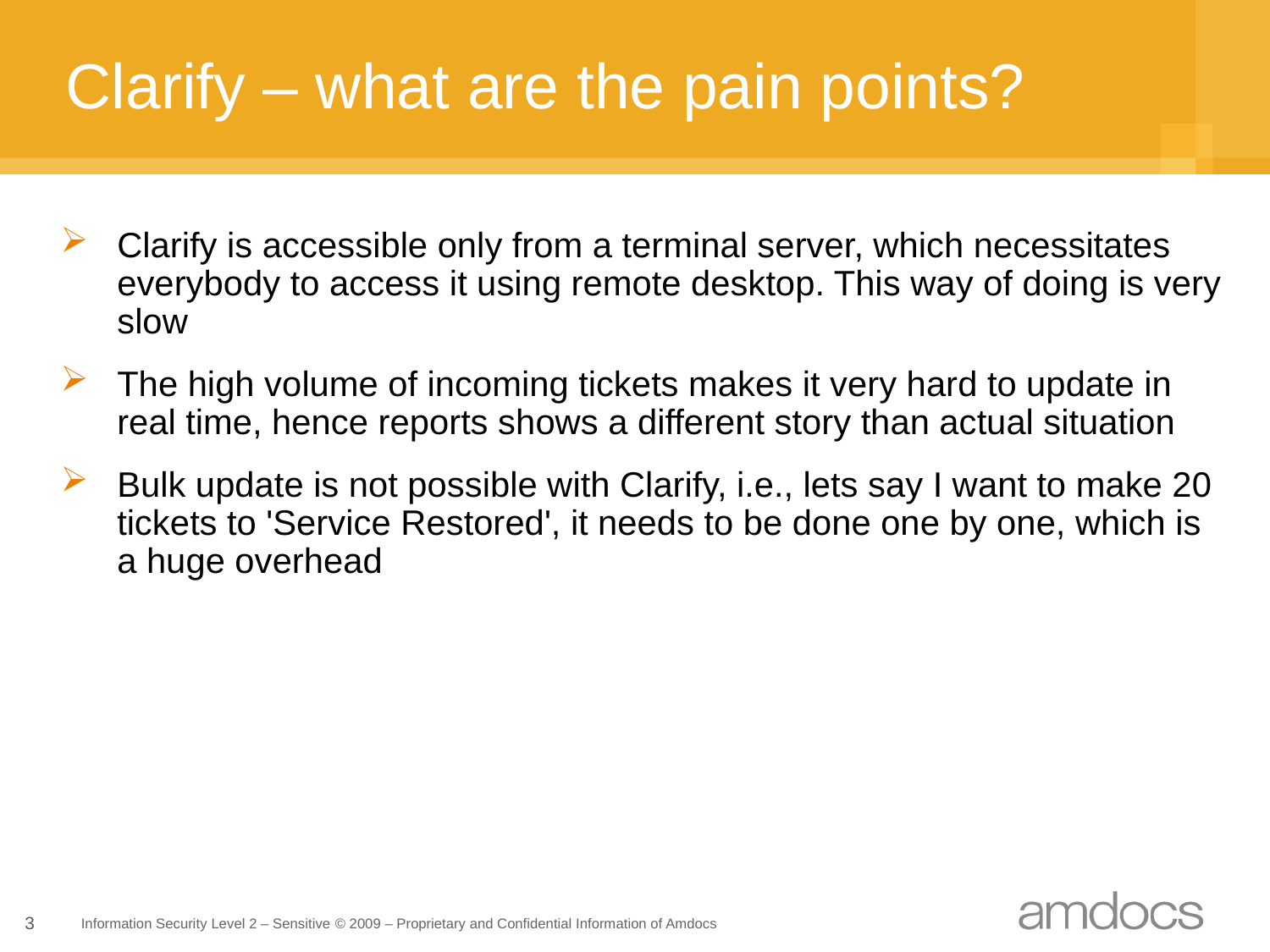

# Clarify – what are the pain points?
Clarify is accessible only from a terminal server, which necessitates everybody to access it using remote desktop. This way of doing is very slow
The high volume of incoming tickets makes it very hard to update in real time, hence reports shows a different story than actual situation
Bulk update is not possible with Clarify, i.e., lets say I want to make 20 tickets to 'Service Restored', it needs to be done one by one, which is a huge overhead